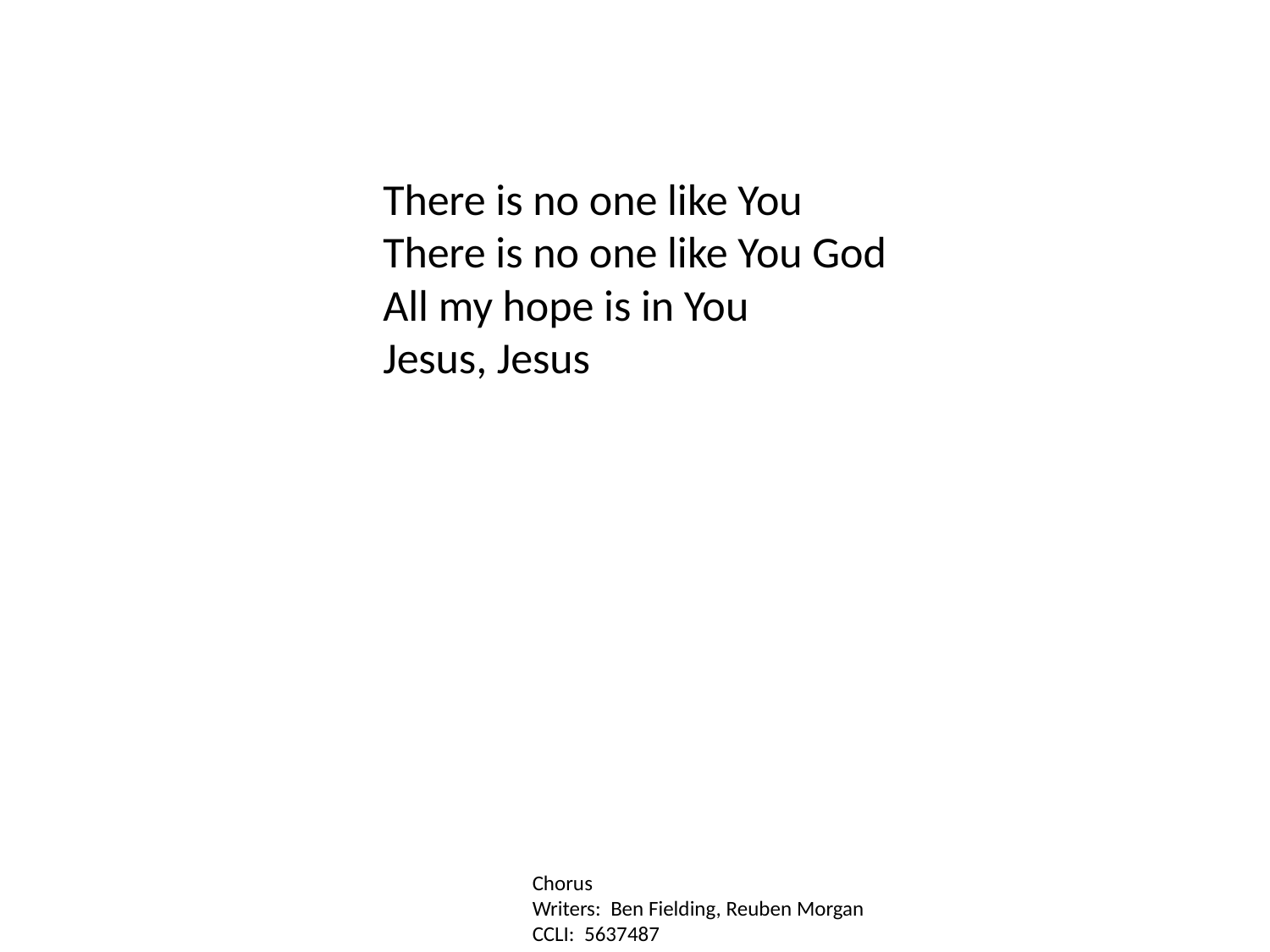

There is no one like You
There is no one like You God
All my hope is in You
Jesus, Jesus

Chorus
Writers:  Ben Fielding, Reuben Morgan
CCLI:  5637487